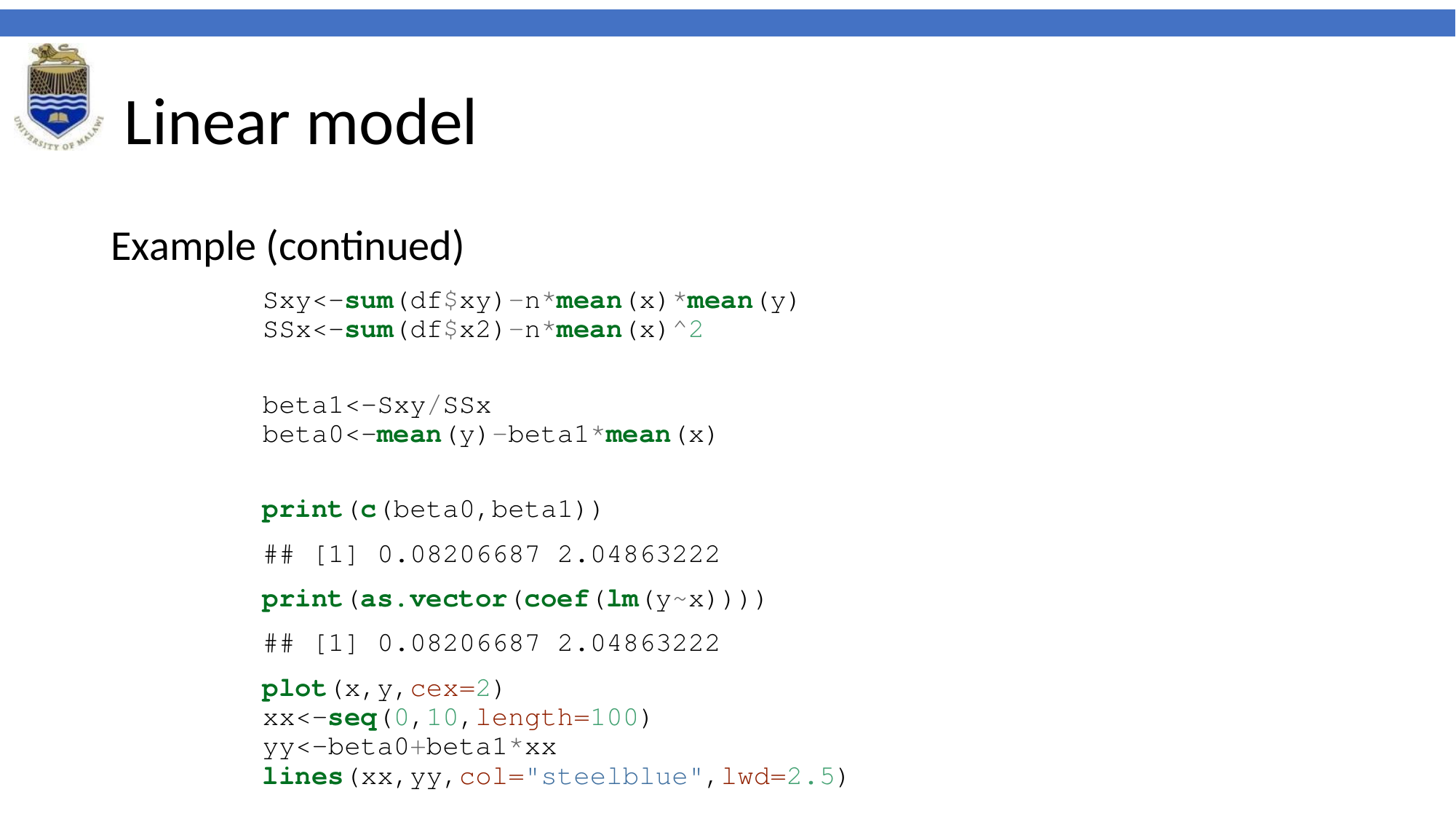

# Linear model
Example (continued)
Sxy<-sum(df$xy)-n*mean(x)*mean(y)
SSx<-sum(df$x2)-n*mean(x)^2
beta1<-Sxy/SSx
beta0<-mean(y)-beta1*mean(x)
print(c(beta0,beta1))
## [1] 0.08206687 2.04863222
print(as.vector(coef(lm(y~x))))
## [1] 0.08206687 2.04863222
plot(x,y,cex=2)
xx<-seq(0,10,length=100)
yy<-beta0+beta1*xx
lines(xx,yy,col="steelblue",lwd=2.5)